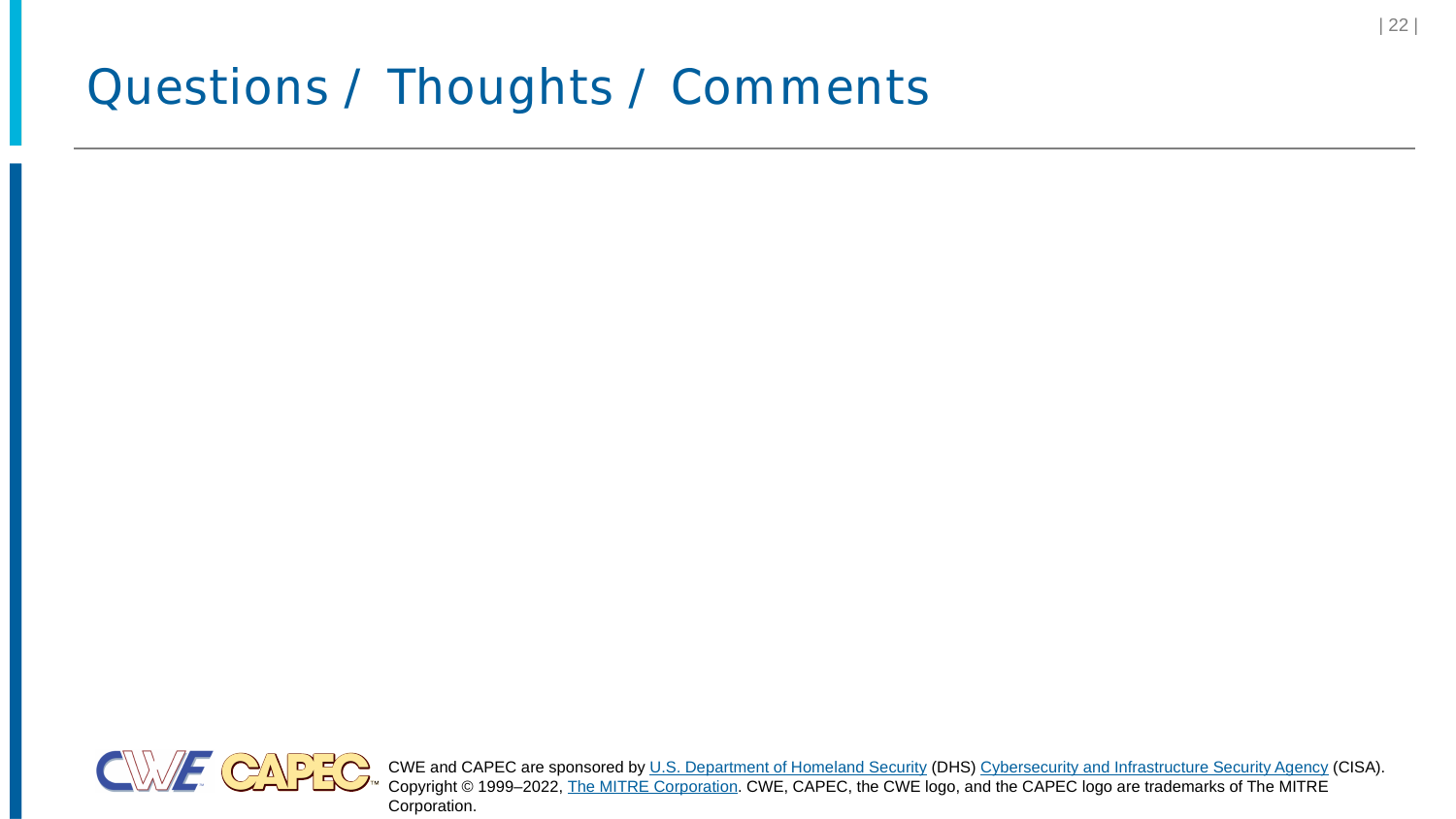

| 22 |
# Questions / Thoughts / Comments